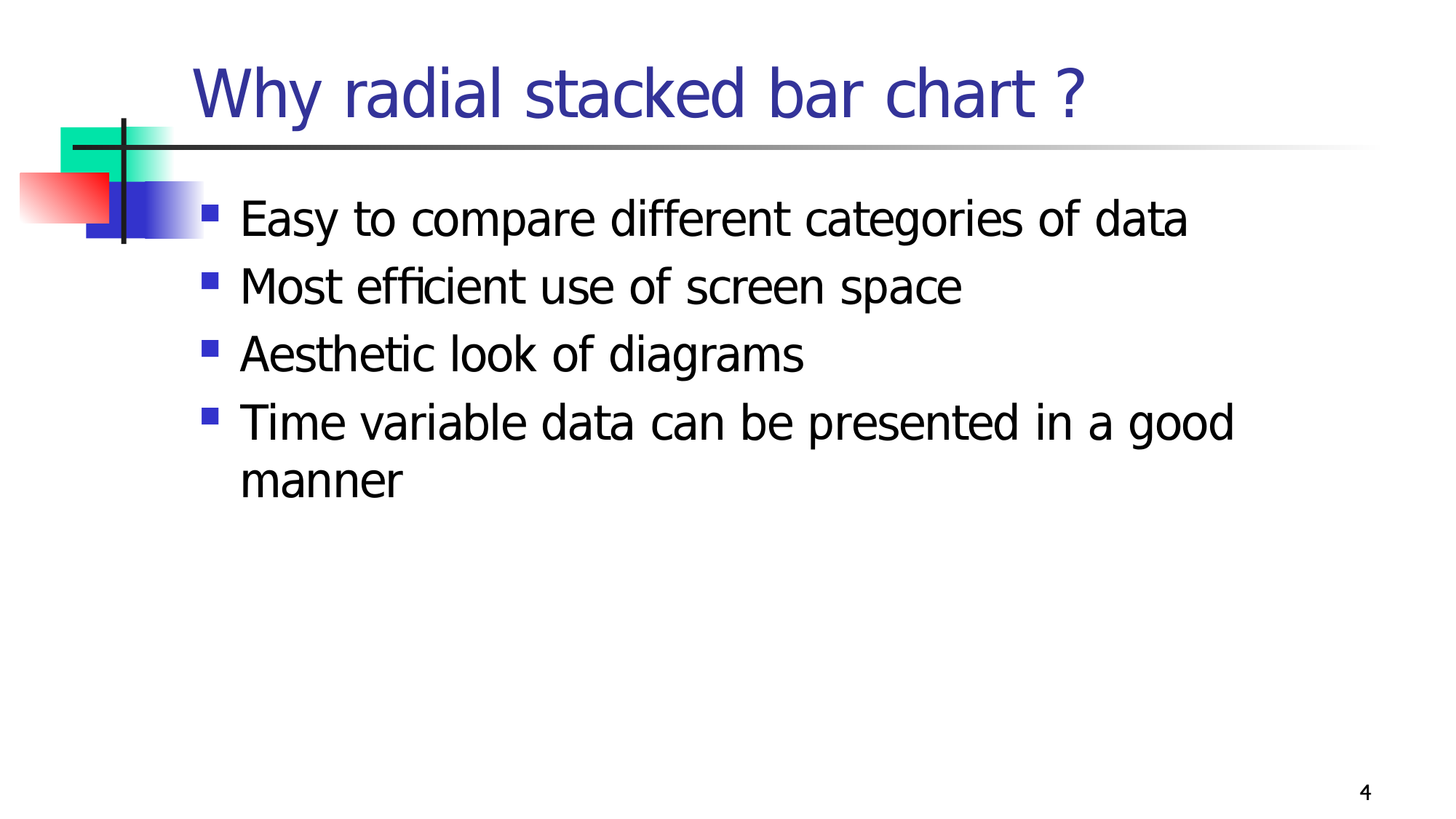

# Why radial stacked bar chart ?
Easy to compare different categories of data
Most efficient use of screen space
Aesthetic look of diagrams
Time variable data can be presented in a good manner
4